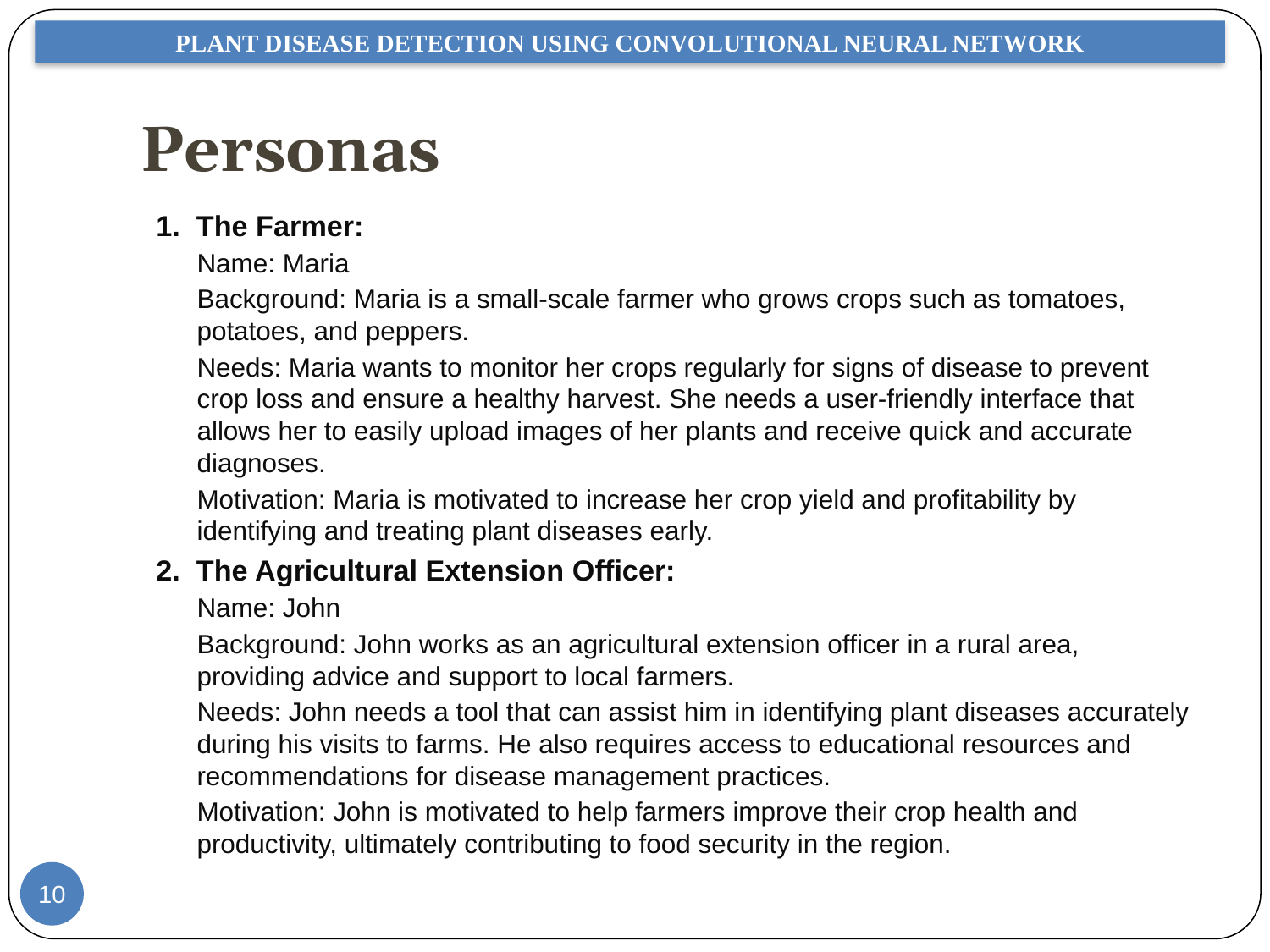

PLANT DISEASE DETECTION USING CONVOLUTIONAL NEURAL NETWORK
# Personas
1.  The Farmer:
Name: Maria
Background: Maria is a small-scale farmer who grows crops such as tomatoes, potatoes, and peppers.
Needs: Maria wants to monitor her crops regularly for signs of disease to prevent crop loss and ensure a healthy harvest. She needs a user-friendly interface that allows her to easily upload images of her plants and receive quick and accurate diagnoses.
Motivation: Maria is motivated to increase her crop yield and profitability by identifying and treating plant diseases early.
2.  The Agricultural Extension Officer:
Name: John
Background: John works as an agricultural extension officer in a rural area, providing advice and support to local farmers.
Needs: John needs a tool that can assist him in identifying plant diseases accurately during his visits to farms. He also requires access to educational resources and recommendations for disease management practices.
Motivation: John is motivated to help farmers improve their crop health and productivity, ultimately contributing to food security in the region.

10